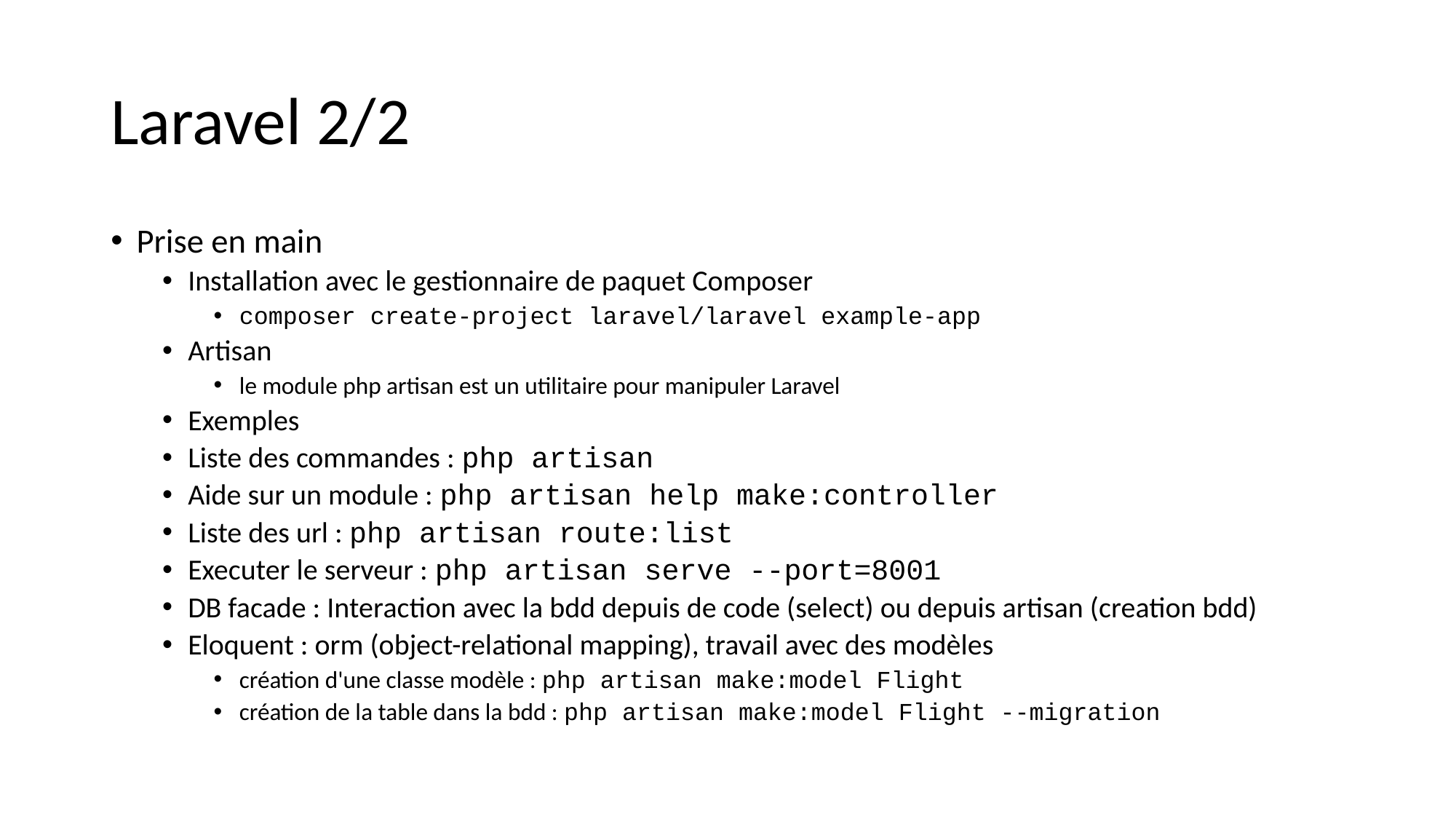

# Laravel 2/2
Prise en main
Installation avec le gestionnaire de paquet Composer
composer create-project laravel/laravel example-app
Artisan
le module php artisan est un utilitaire pour manipuler Laravel
Exemples
Liste des commandes : php artisan
Aide sur un module : php artisan help make:controller
Liste des url : php artisan route:list
Executer le serveur : php artisan serve --port=8001
DB facade : Interaction avec la bdd depuis de code (select) ou depuis artisan (creation bdd)
Eloquent : orm (object-relational mapping), travail avec des modèles
création d'une classe modèle : php artisan make:model Flight
création de la table dans la bdd : php artisan make:model Flight --migration